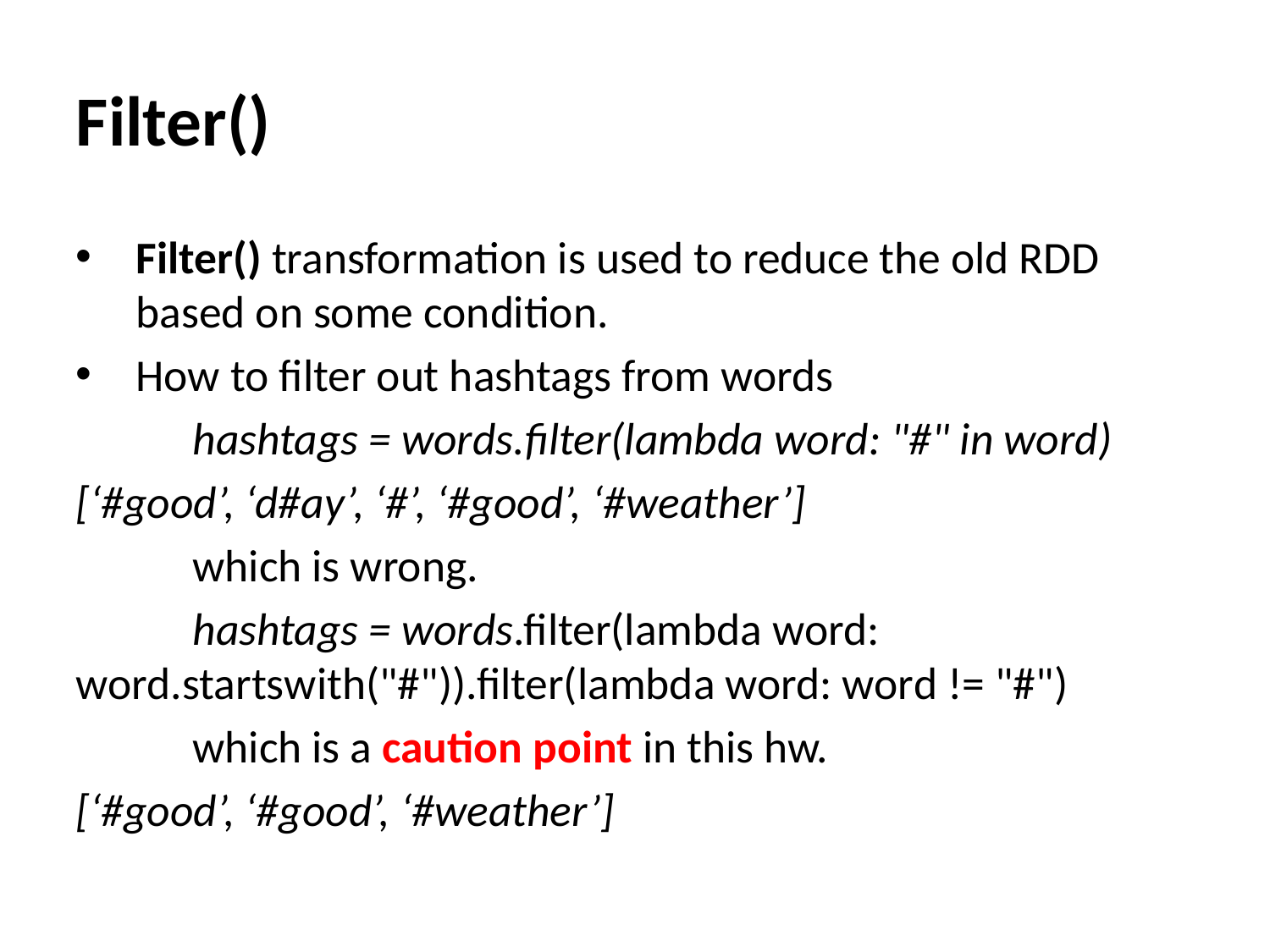

Filter()
Filter() transformation is used to reduce the old RDD based on some condition.
How to filter out hashtags from words
	hashtags = words.filter(lambda word: "#" in word)
[‘#good’, ‘d#ay’, ‘#’, ‘#good’, ‘#weather’]
	which is wrong.
	hashtags = words.filter(lambda word: word.startswith("#")).filter(lambda word: word != "#")
	which is a caution point in this hw.
[‘#good’, ‘#good’, ‘#weather’]